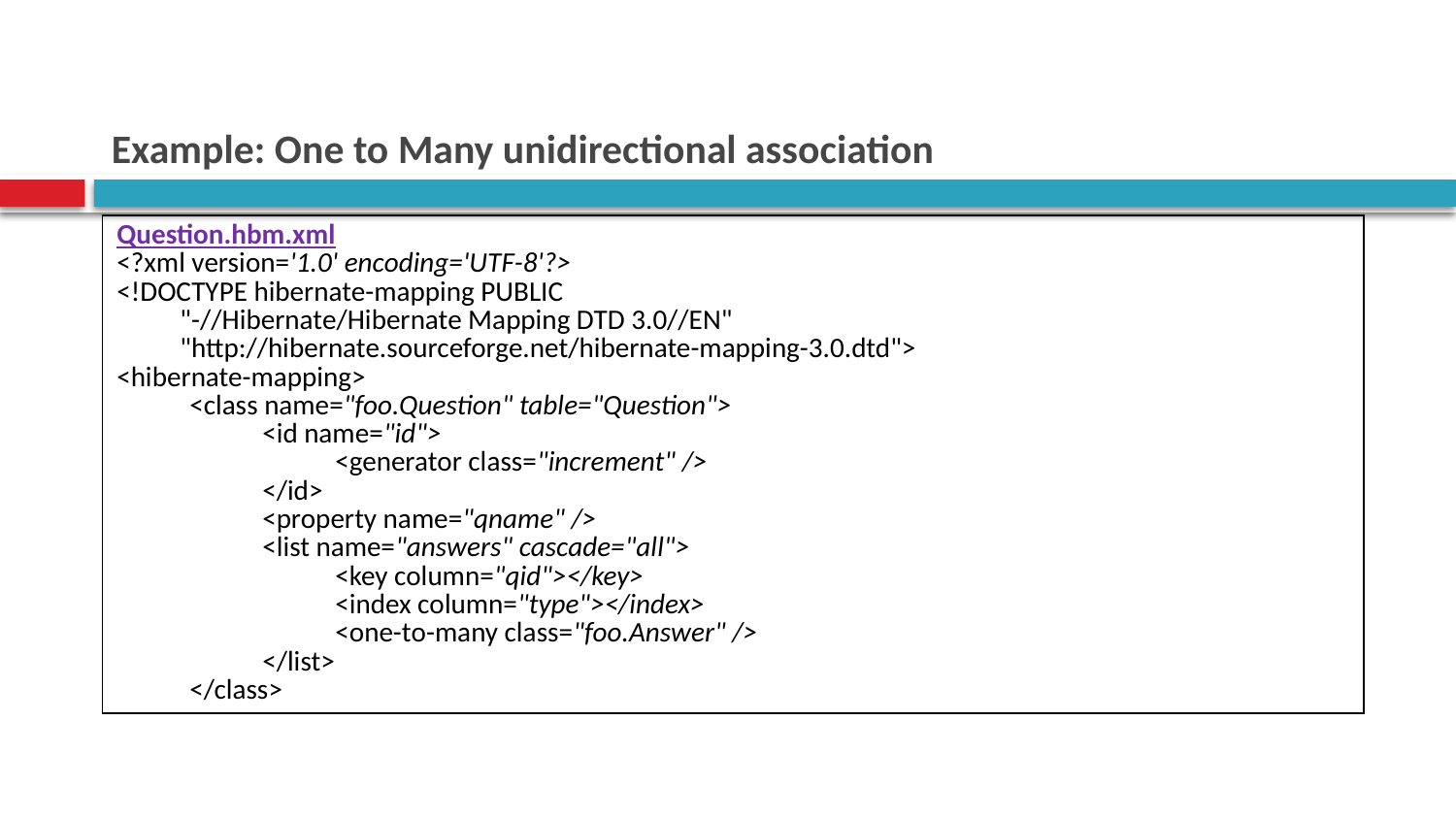

# Example: One to Many unidirectional association
| Question.hbm.xml <?xml version='1.0' encoding='UTF-8'?> <!DOCTYPE hibernate-mapping PUBLIC "-//Hibernate/Hibernate Mapping DTD 3.0//EN" "http://hibernate.sourceforge.net/hibernate-mapping-3.0.dtd"> <hibernate-mapping> <class name="foo.Question" table="Question"> <id name="id"> <generator class="increment" /> </id> <property name="qname" /> <list name="answers" cascade="all"> <key column="qid"></key> <index column="type"></index> <one-to-many class="foo.Answer" /> </list> </class> |
| --- |